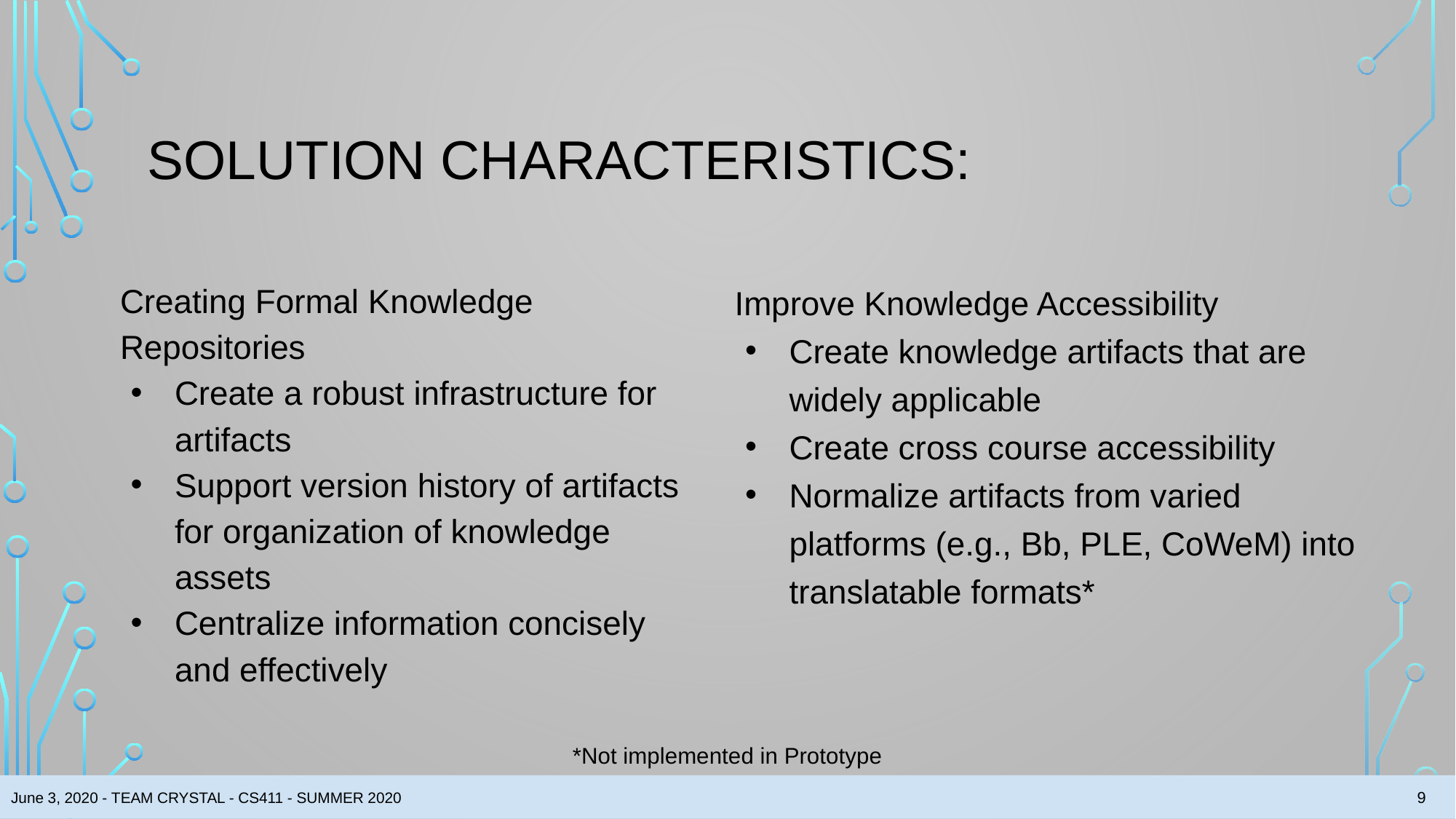

# SOLUTION CHARACTERISTICS:
Creating Formal Knowledge Repositories
Create a robust infrastructure for artifacts
Support version history of artifacts for organization of knowledge assets
Centralize information concisely and effectively
Improve Knowledge Accessibility
Create knowledge artifacts that are widely applicable
Create cross course accessibility
Normalize artifacts from varied platforms (e.g., Bb, PLE, CoWeM) into translatable formats*

*Not implemented in Prototype
9